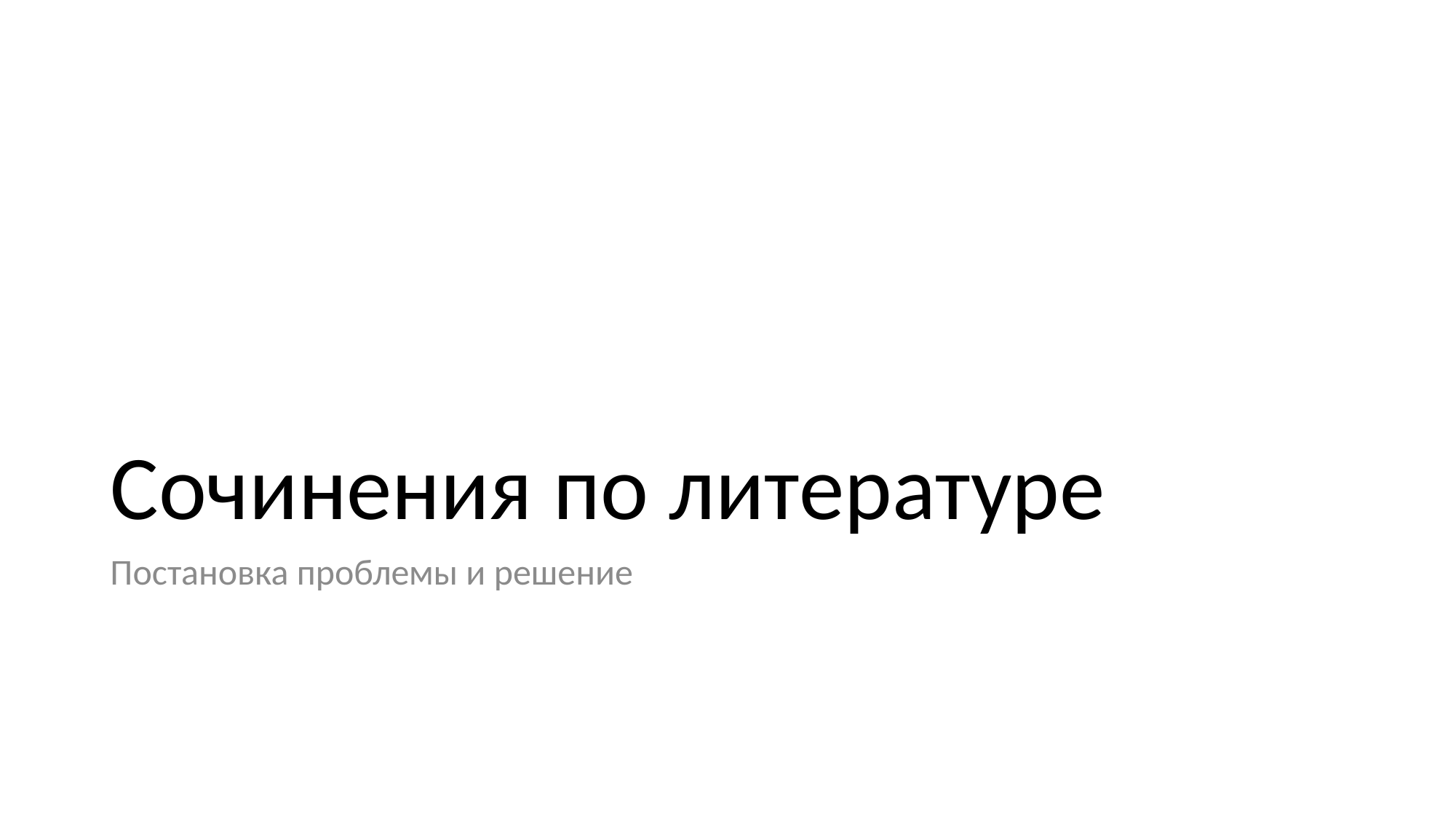

# Сочинения по литературе
Постановка проблемы и решение